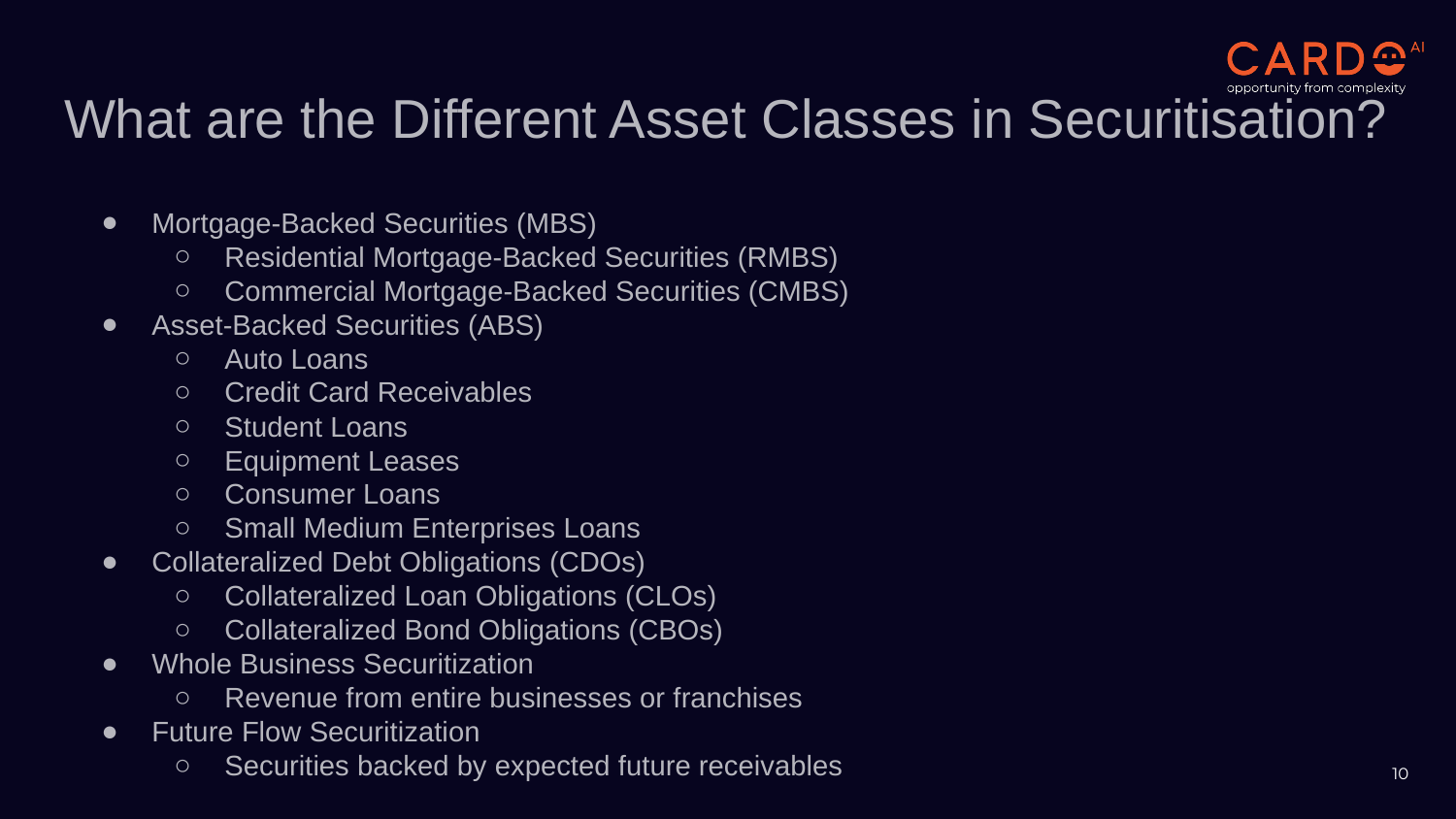

# What are the Different Asset Classes in Securitisation?
Mortgage-Backed Securities (MBS)
Residential Mortgage-Backed Securities (RMBS)
Commercial Mortgage-Backed Securities (CMBS)
Asset-Backed Securities (ABS)
Auto Loans
Credit Card Receivables
Student Loans
Equipment Leases
Consumer Loans
Small Medium Enterprises Loans
Collateralized Debt Obligations (CDOs)
Collateralized Loan Obligations (CLOs)
Collateralized Bond Obligations (CBOs)
Whole Business Securitization
Revenue from entire businesses or franchises
Future Flow Securitization
Securities backed by expected future receivables